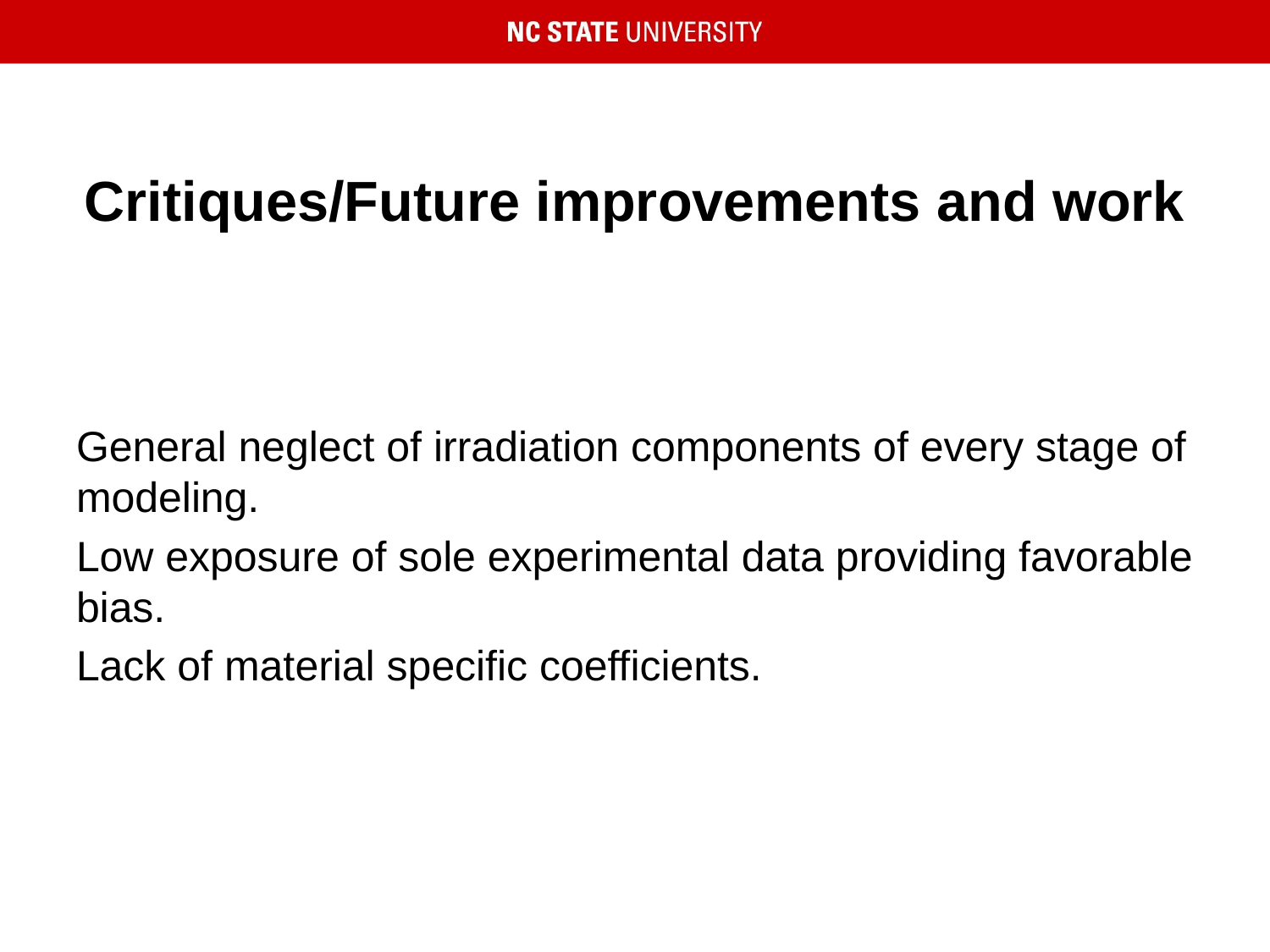

# Critiques/Future improvements and work
General neglect of irradiation components of every stage of modeling.
Low exposure of sole experimental data providing favorable bias.
Lack of material specific coefficients.